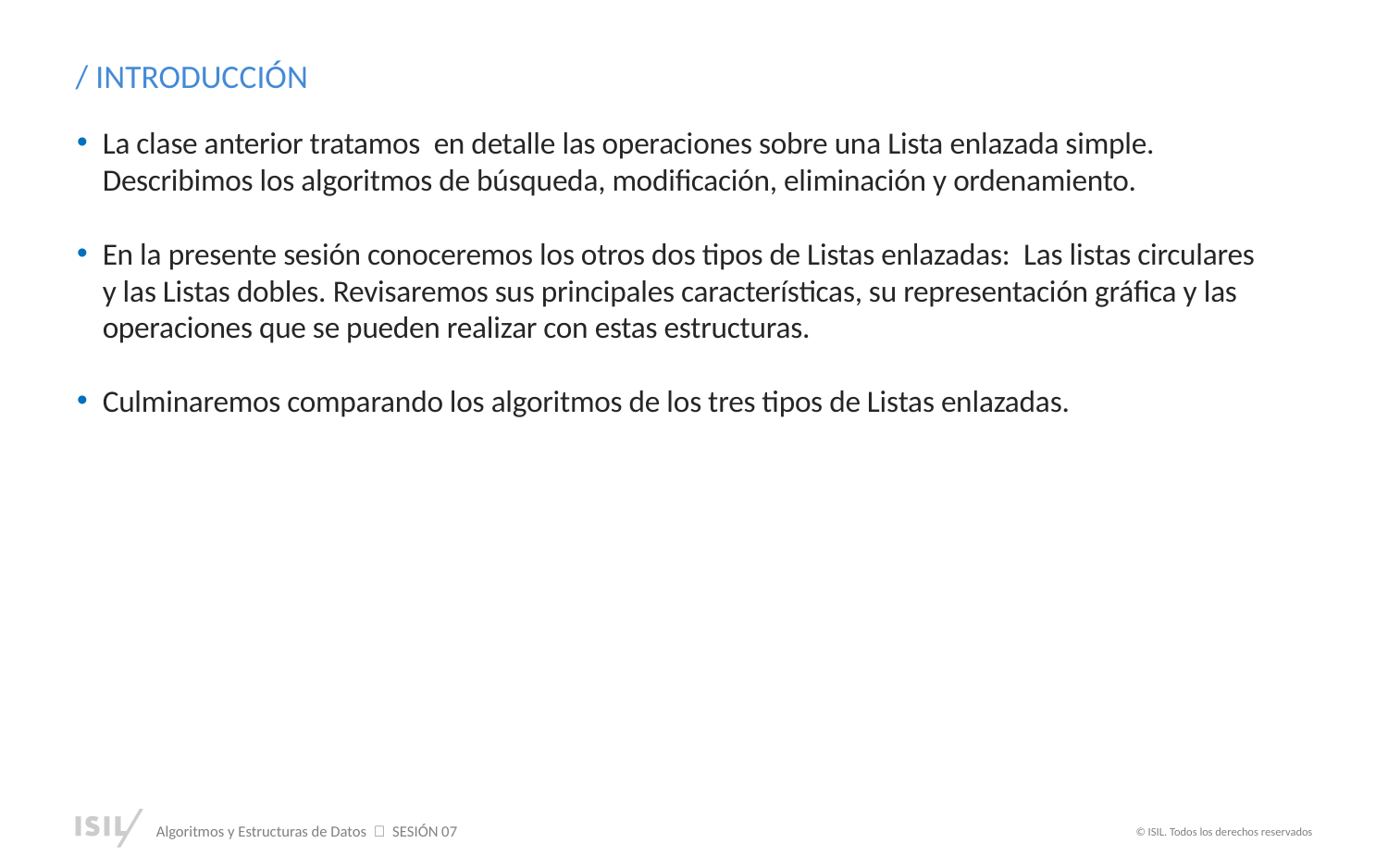

/ INTRODUCCIÓN
La clase anterior tratamos  en detalle las operaciones sobre una Lista enlazada simple. Describimos los algoritmos de búsqueda, modificación, eliminación y ordenamiento.
En la presente sesión conoceremos los otros dos tipos de Listas enlazadas:  Las listas circulares y las Listas dobles. Revisaremos sus principales características, su representación gráfica y las operaciones que se pueden realizar con estas estructuras.

Culminaremos comparando los algoritmos de los tres tipos de Listas enlazadas.